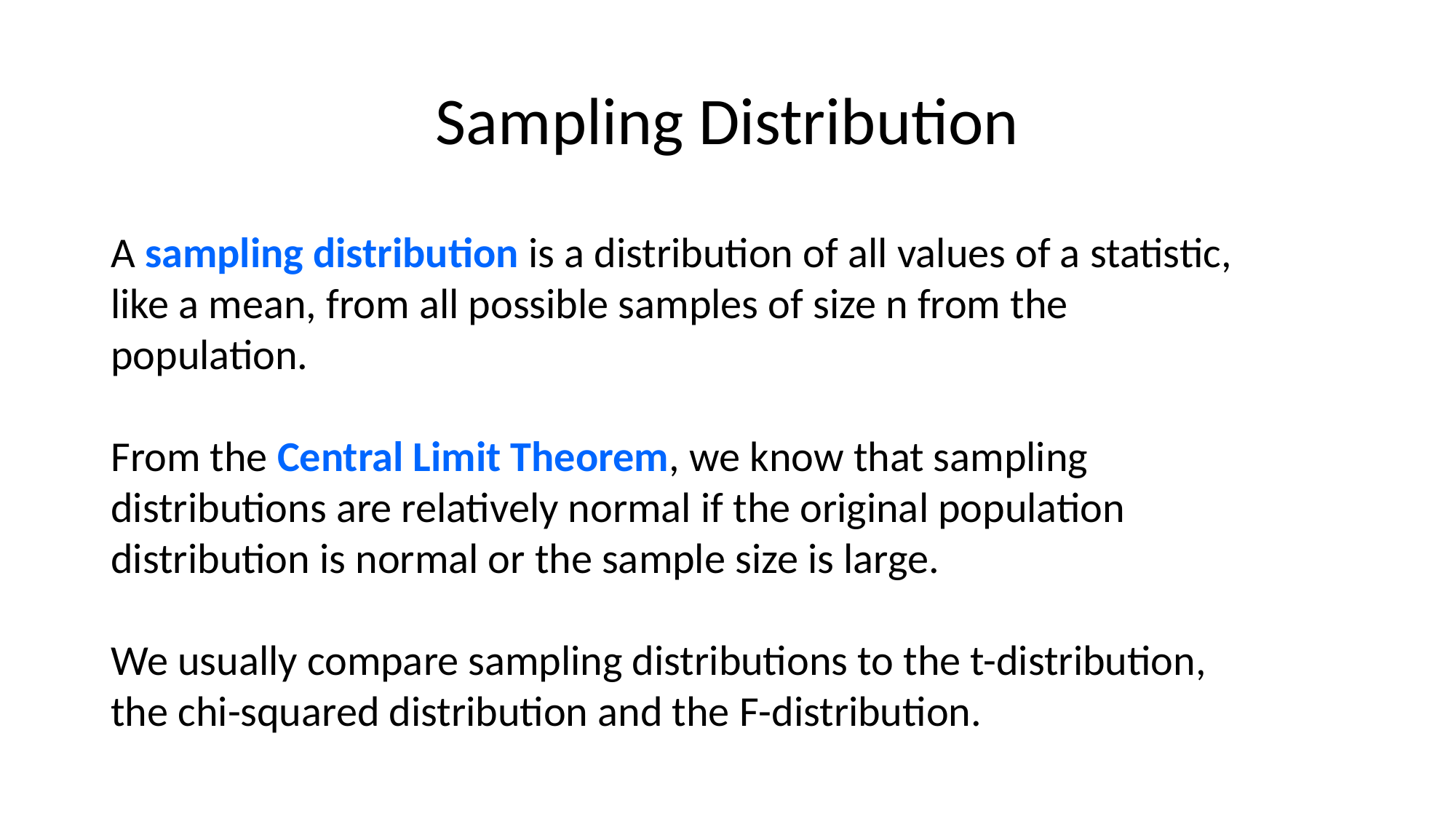

# Sampling Distribution
A sampling distribution is a distribution of all values of a statistic, like a mean, from all possible samples of size n from the population.

From the Central Limit Theorem, we know that sampling distributions are relatively normal if the original population distribution is normal or the sample size is large.

We usually compare sampling distributions to the t-distribution, the chi-squared distribution and the F-distribution.